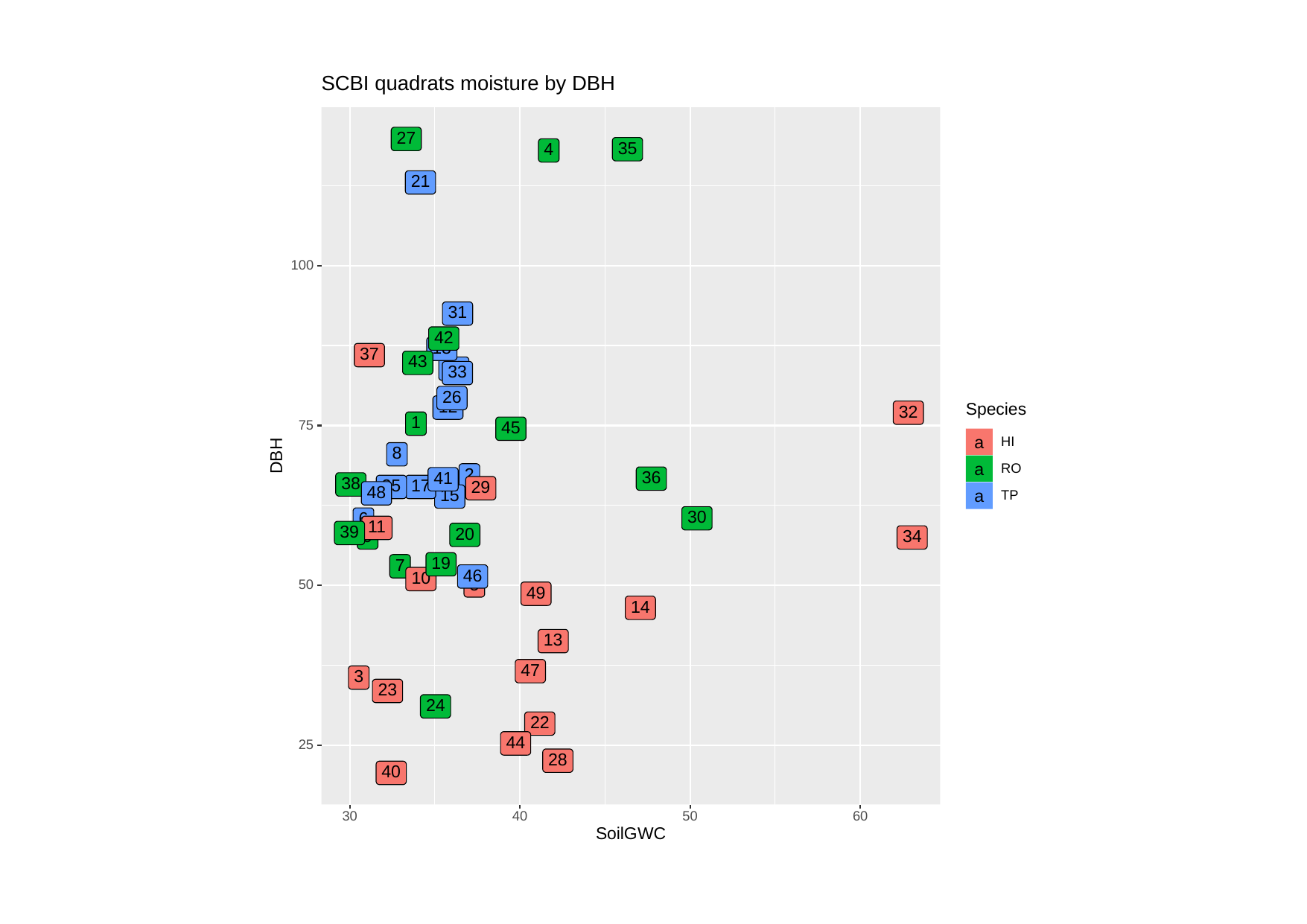

SCBI quadrats moisture by DBH

27

35
4

21

100

31

42

18

37

43

16

33

26

12
Species

32

1

75
45

HI
a

8
DBH

RO

a

2
36

41

38
25
17

29

48
15

TP
a

30
6

11

39
20

34
9

19
7

46
10

5
50

49

14

13

47

3

23

24

22

44
25

28

40

30
40
50
60
SoilGWC